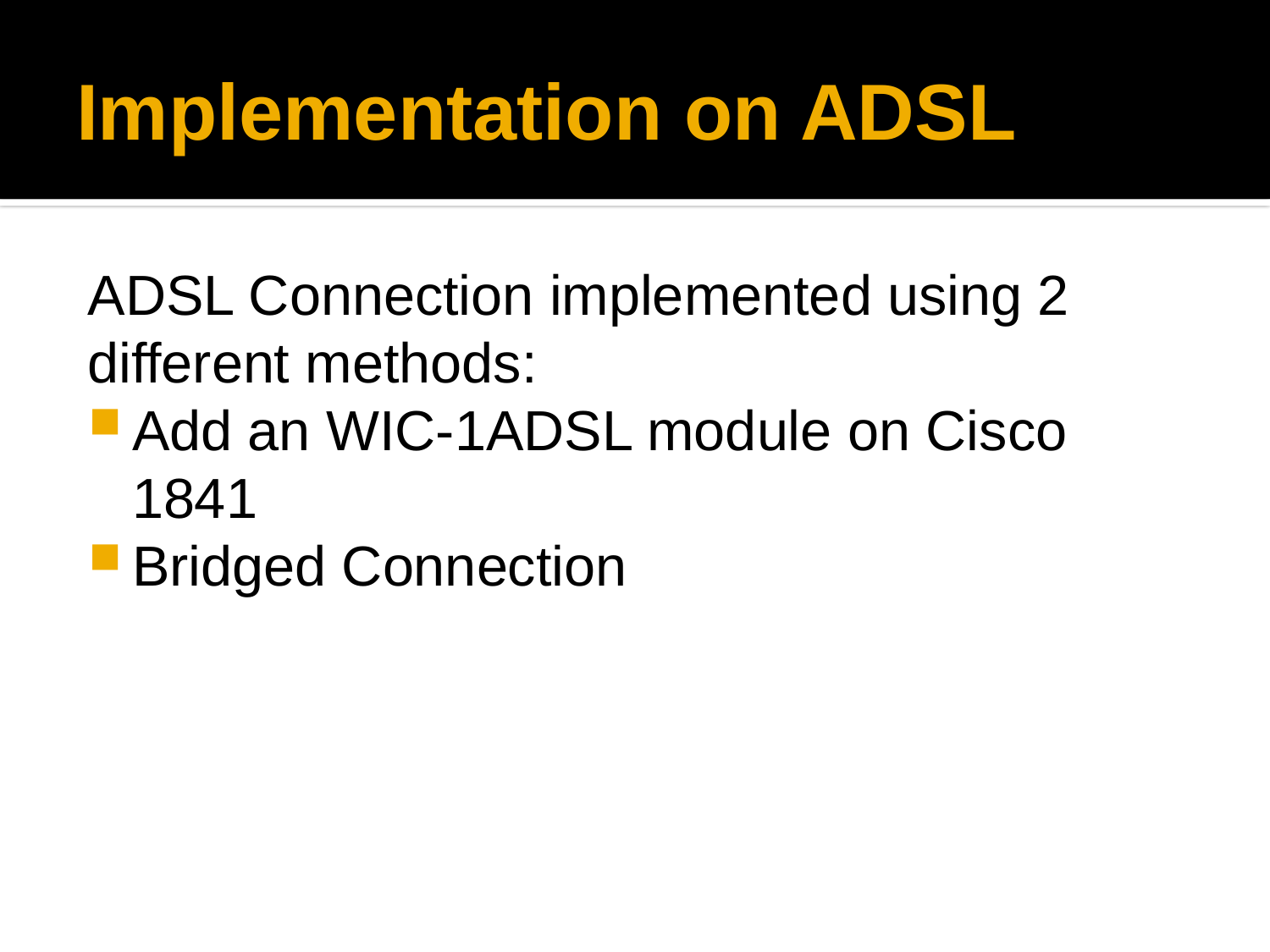

# Implementation on ADSL
ADSL Connection implemented using 2 different methods:
Add an WIC-1ADSL module on Cisco 1841
Bridged Connection